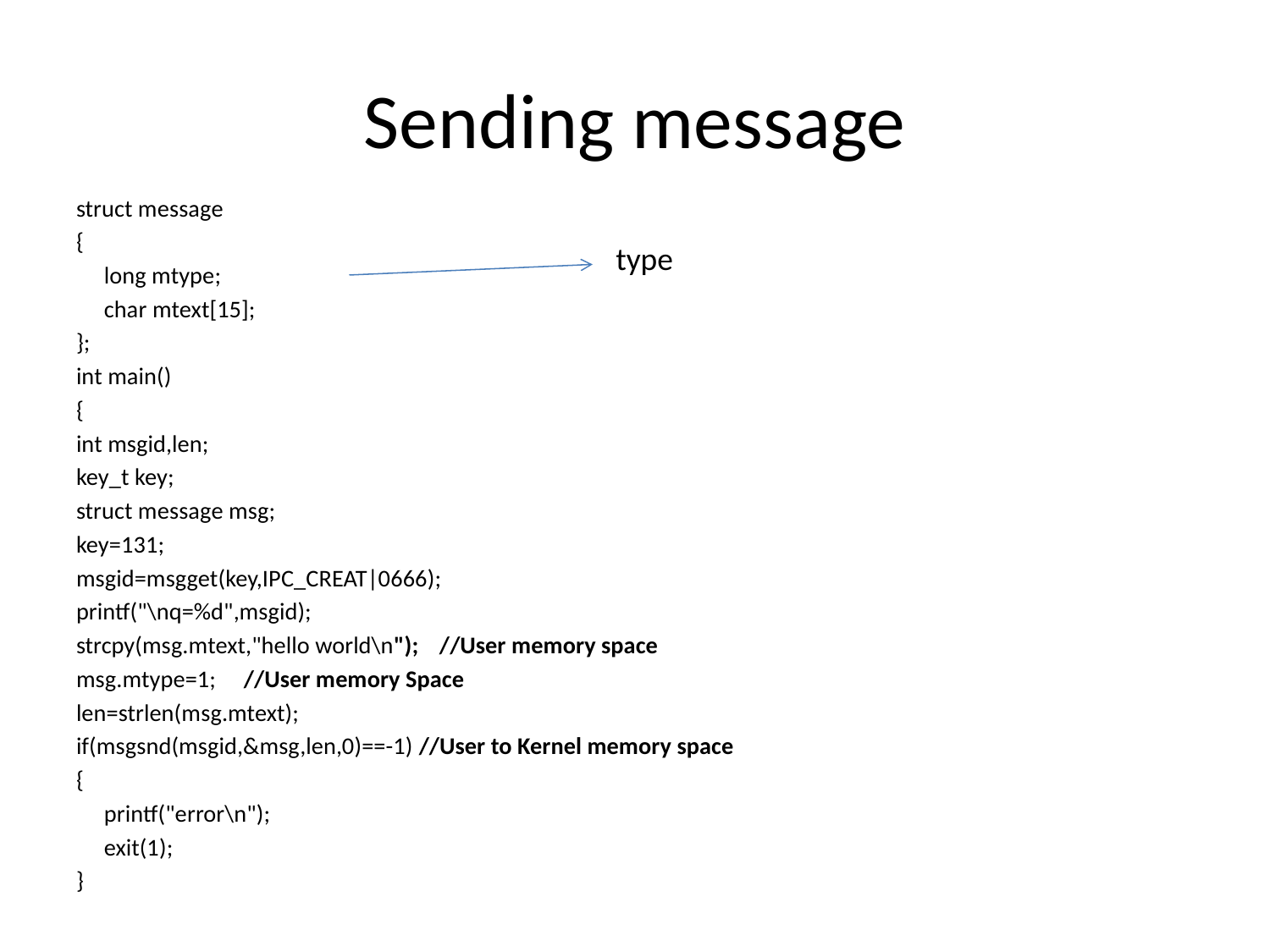

# Sending message
struct message
{
	long mtype;
	char mtext[15];
};
int main()
{
int msgid,len;
key_t key;
struct message msg;
key=131;
msgid=msgget(key,IPC_CREAT|0666);
printf("\nq=%d",msgid);
strcpy(msg.mtext,"hello world\n");	//User memory space
msg.mtype=1;			//User memory Space
len=strlen(msg.mtext);
if(msgsnd(msgid,&msg,len,0)==-1) //User to Kernel memory space
{
	printf("error\n");
	exit(1);
}

type